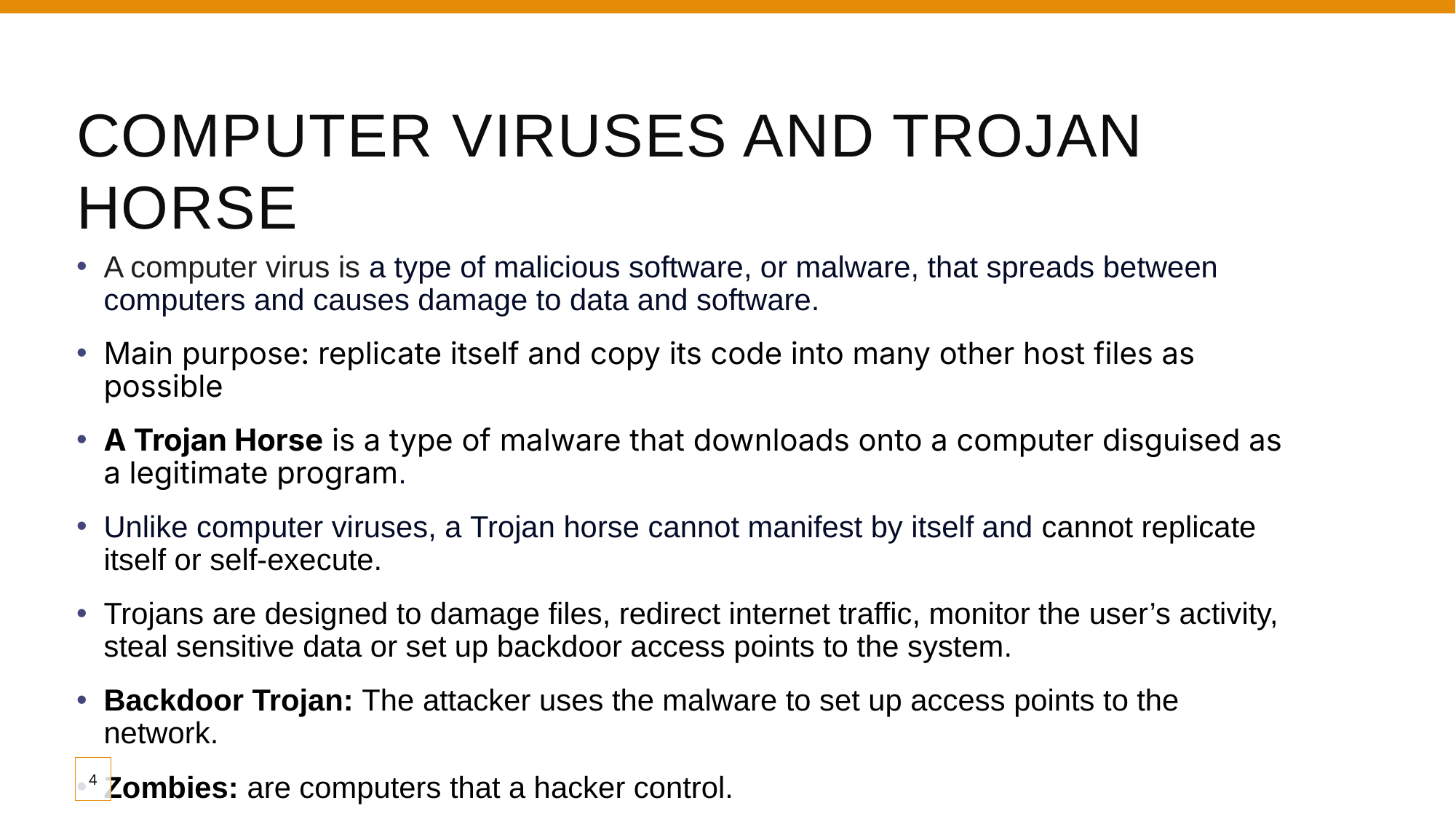

# Computer viruses and Trojan horse

A computer virus is a type of malicious software, or malware, that spreads between computers and causes damage to data and software.
Main purpose: replicate itself and copy its code into many other host files as possible
A Trojan Horse is a type of malware that downloads onto a computer disguised as a legitimate program.
Unlike computer viruses, a Trojan horse cannot manifest by itself and cannot replicate itself or self-execute.
Trojans are designed to damage files, redirect internet traffic, monitor the user’s activity, steal sensitive data or set up backdoor access points to the system.
Backdoor Trojan: The attacker uses the malware to set up access points to the network.
Zombies: are computers that a hacker control.

4